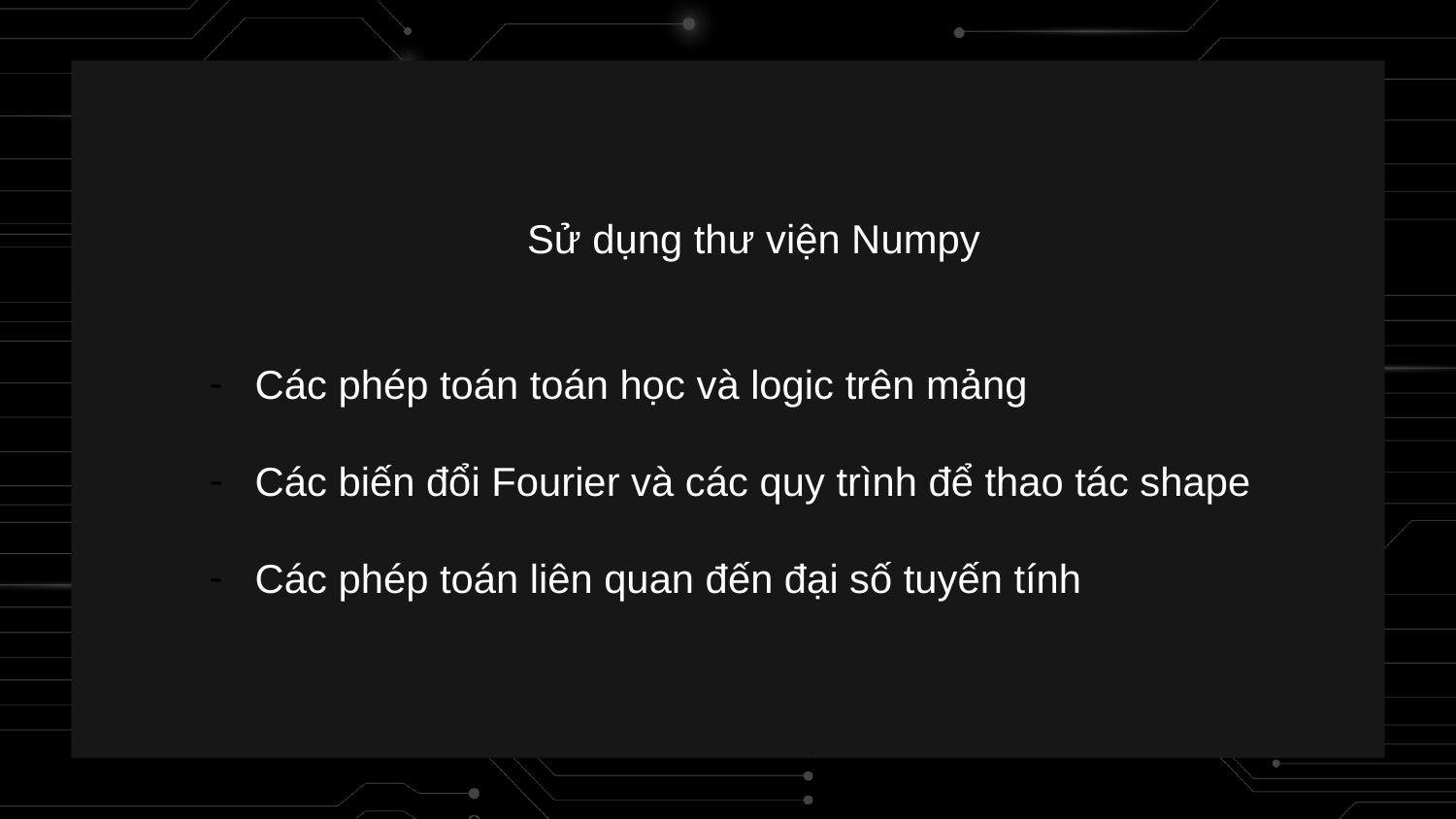

Sử dụng thư viện Numpy

Các phép toán toán học và logic trên mảng

Các biến đổi Fourier và các quy trình để thao tác shape

Các phép toán liên quan đến đại số tuyến tính